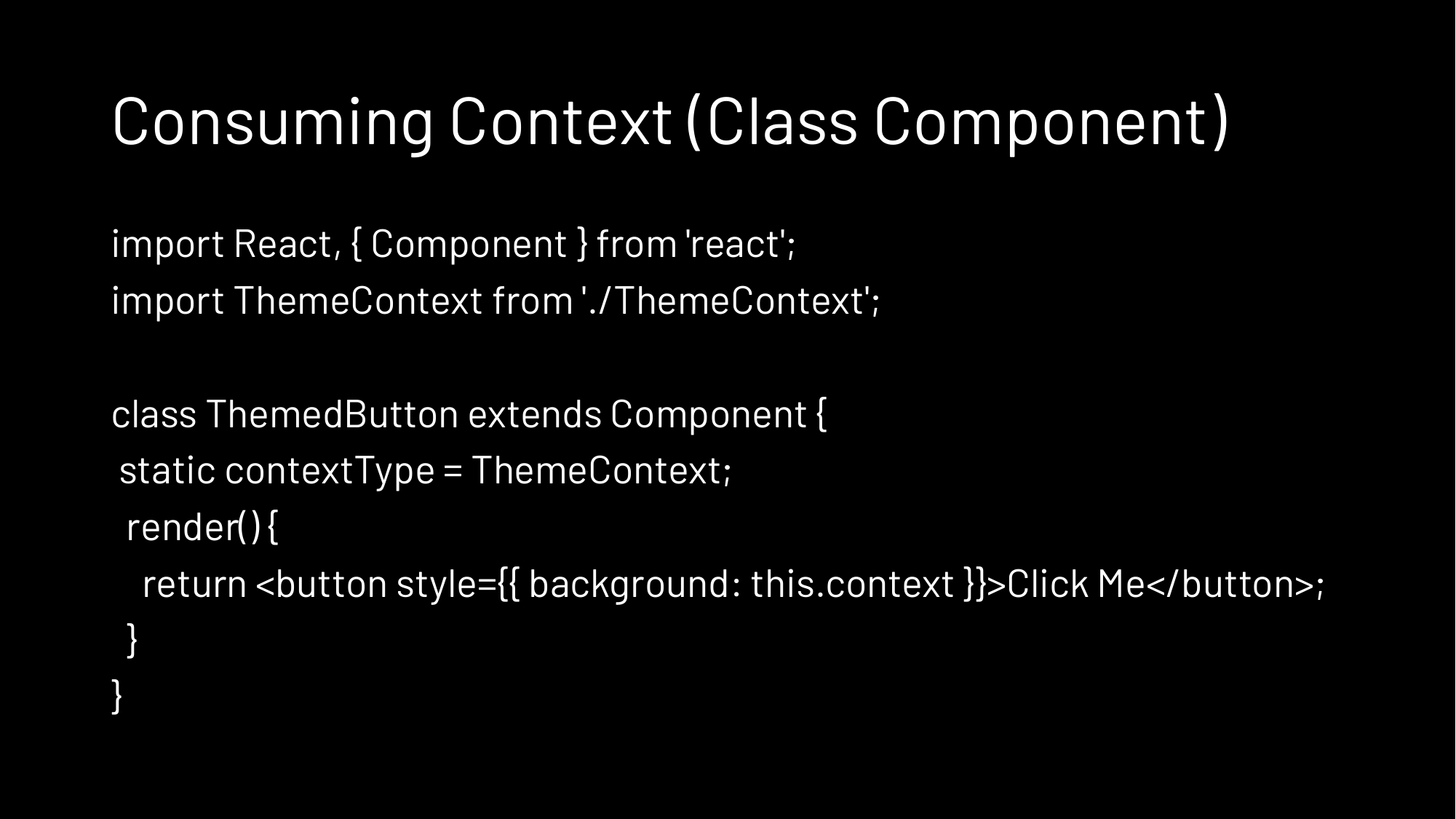

# Consuming Context (Class Component)
import React, { Component } from 'react';
import ThemeContext from './ThemeContext';

class ThemedButton extends Component {
 static contextType = ThemeContext;
  render() {
    return <button style={{ background: this.context }}>Click Me</button>;
  }
}